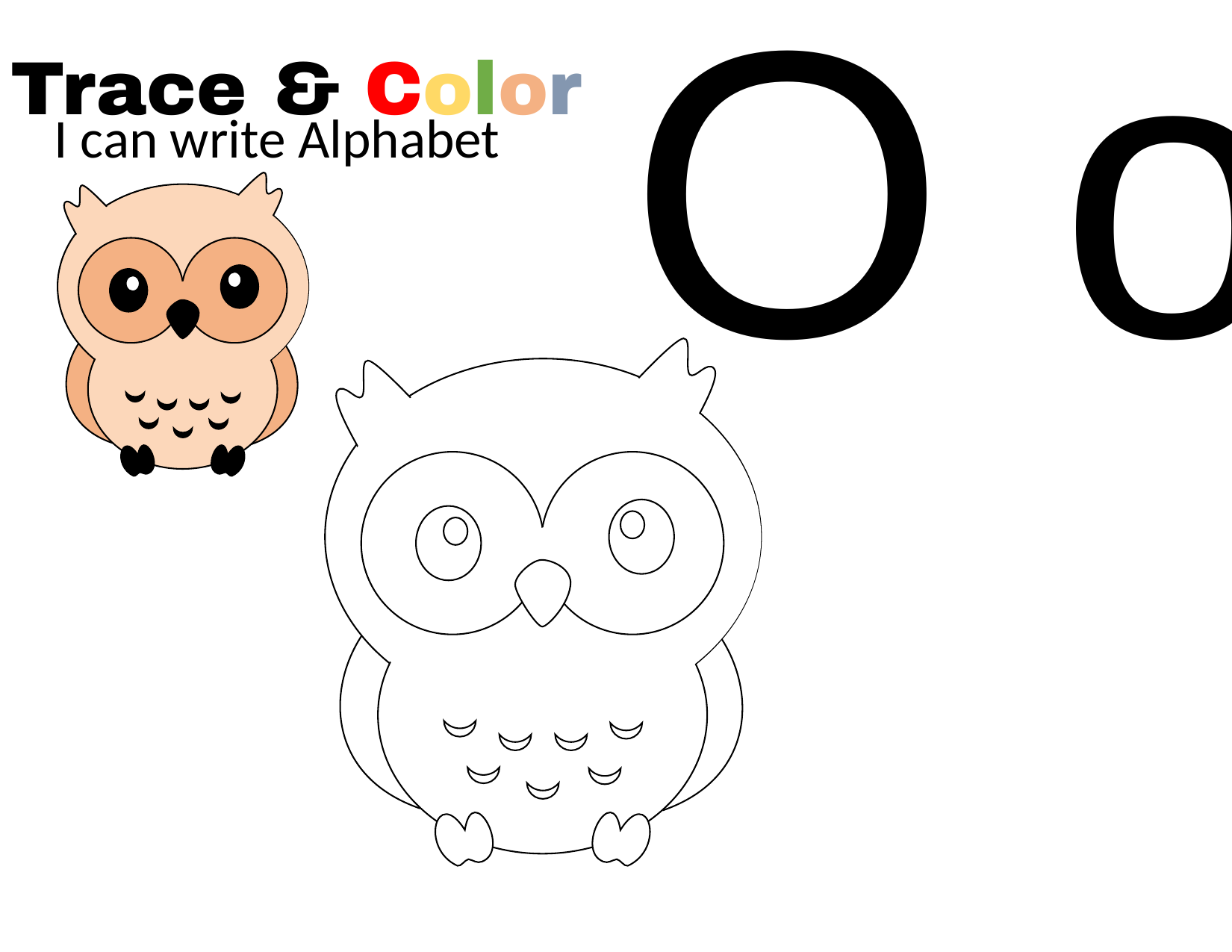

O o
Trace & Color
I can write Alphabet